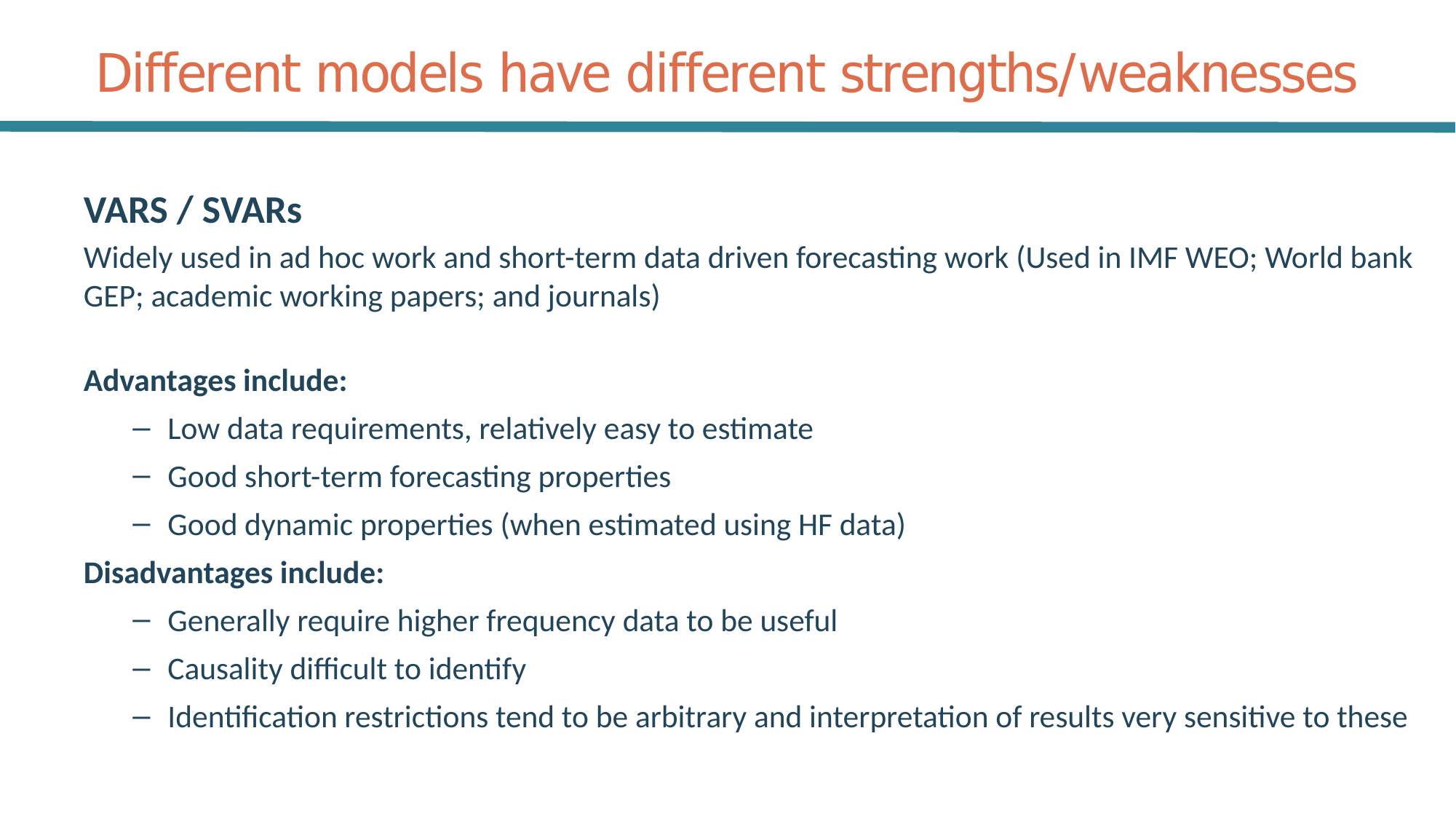

Different models have different strengths/weaknesses
VARS / SVARs
Widely used in ad hoc work and short-term data driven forecasting work (Used in IMF WEO; World bank GEP; academic working papers; and journals)

Advantages include:
Low data requirements, relatively easy to estimate
Good short-term forecasting properties
Good dynamic properties (when estimated using HF data)
Disadvantages include:
Generally require higher frequency data to be useful
Causality difficult to identify
Identification restrictions tend to be arbitrary and interpretation of results very sensitive to these